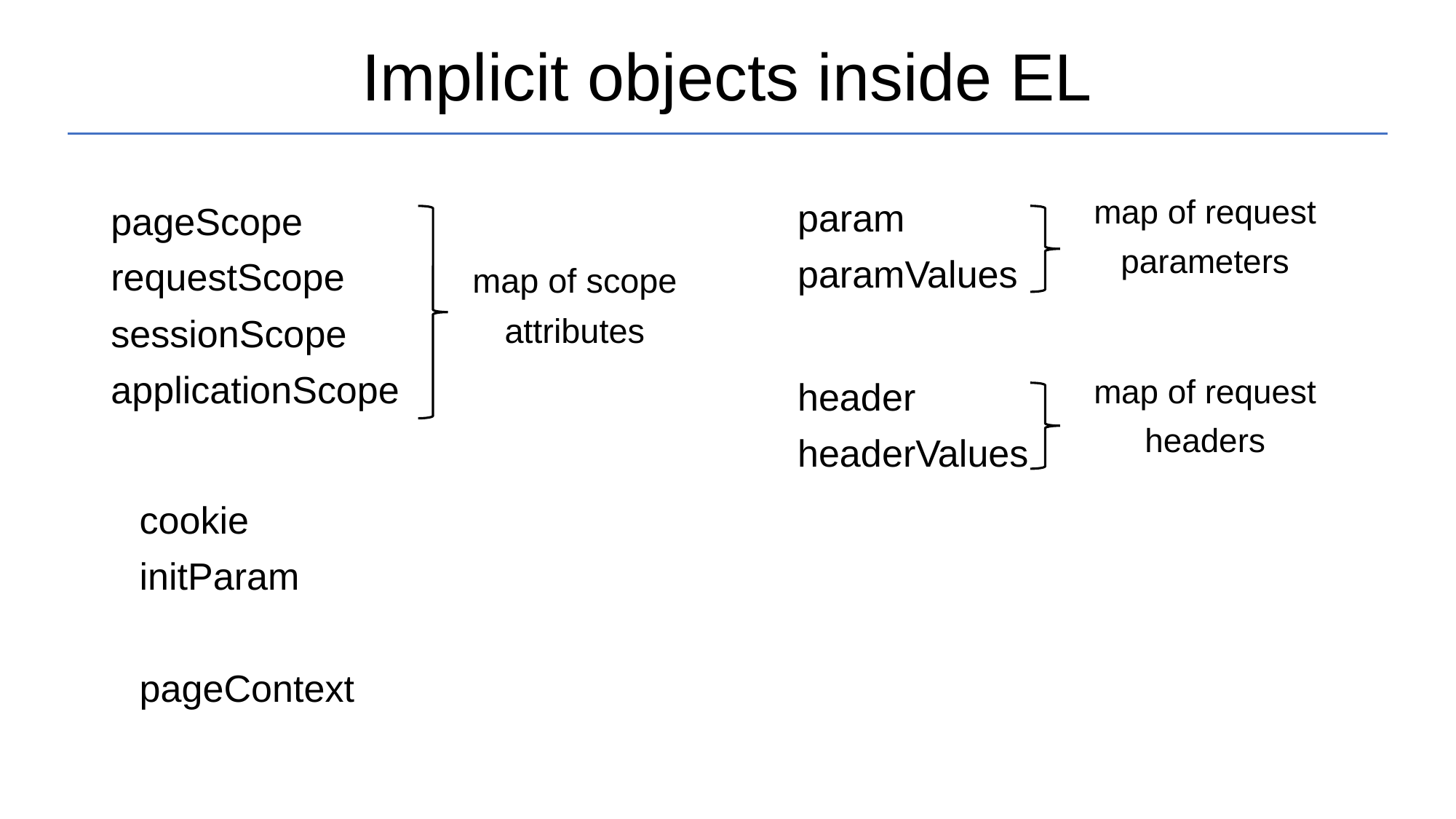

# Implicit objects inside EL
map of request
parameters

param
paramValues

pageScope
requestScope
sessionScope
applicationScope

map of scope
attributes

map of request
headers

header
headerValues

cookie
initParam

pageContext